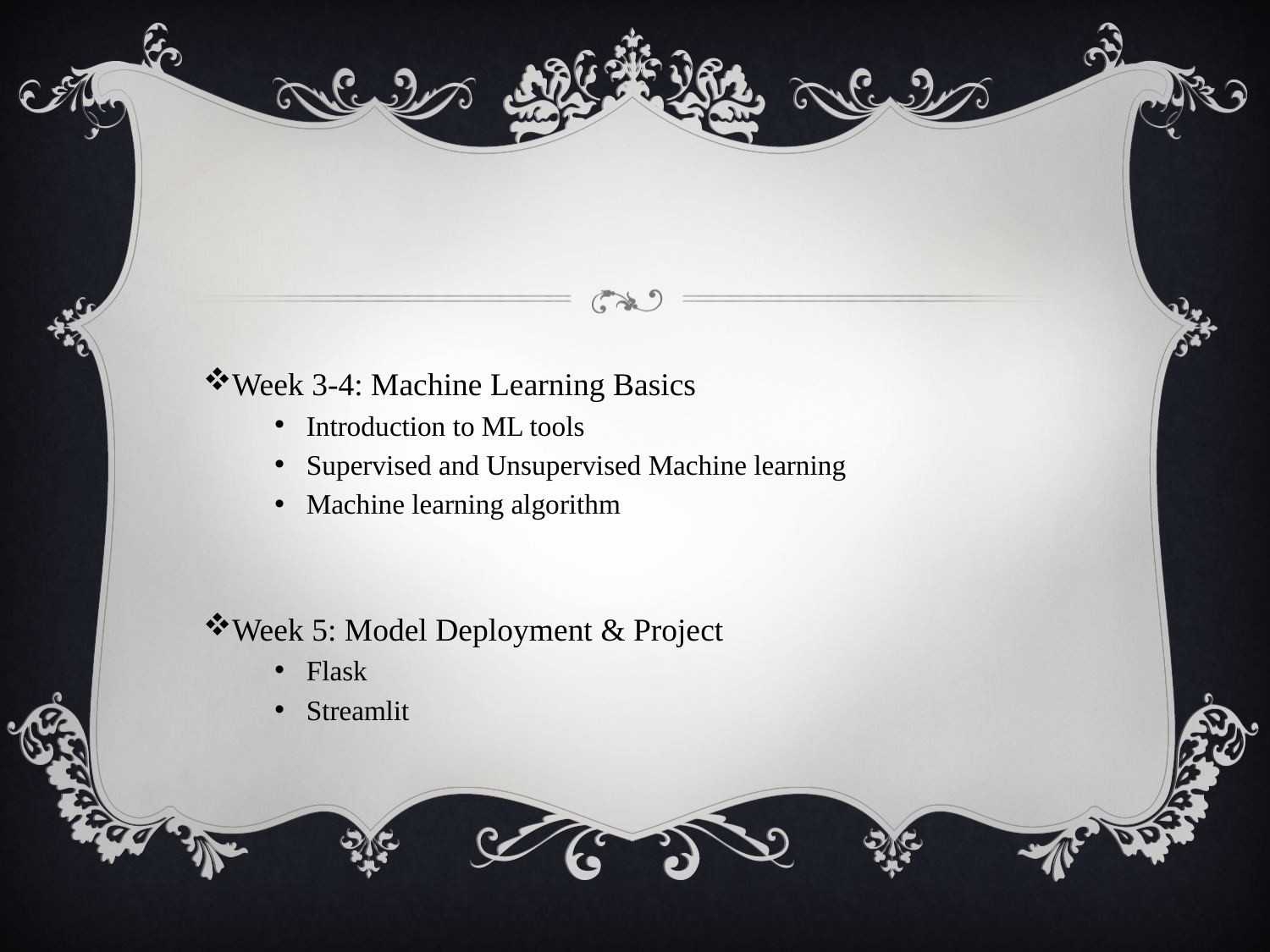

#
Week 3-4: Machine Learning Basics
Introduction to ML tools
Supervised and Unsupervised Machine learning
Machine learning algorithm

Week 5: Model Deployment & Project
Flask
Streamlit